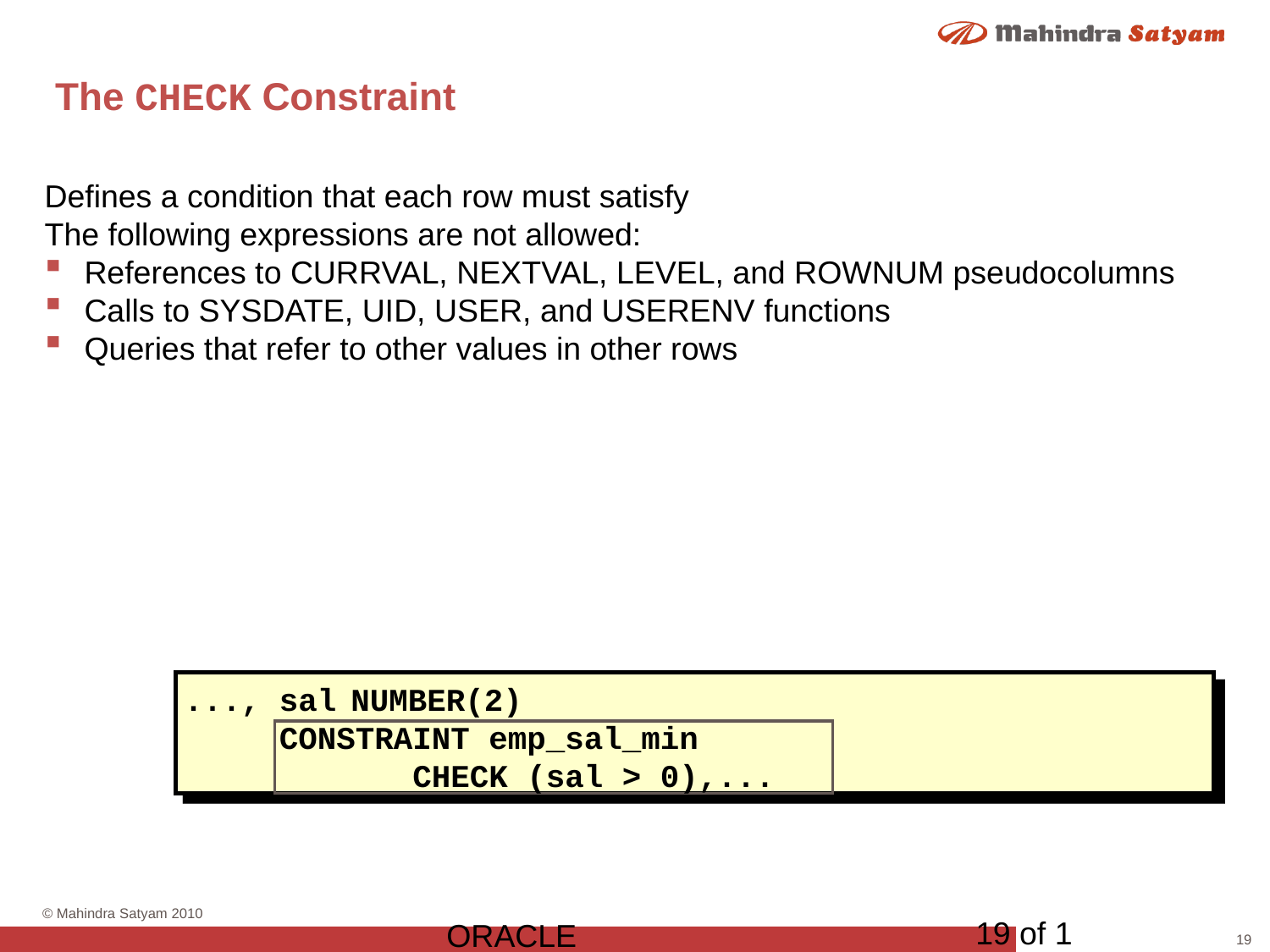

# The CHECK Constraint
Defines a condition that each row must satisfy
The following expressions are not allowed:
References to CURRVAL, NEXTVAL, LEVEL, and ROWNUM pseudocolumns
Calls to SYSDATE, UID, USER, and USERENV functions
Queries that refer to other values in other rows

..., sal	NUMBER(2)
     CONSTRAINT emp_sal_min
            CHECK (sal > 0),...

19 of 1
ORACLE